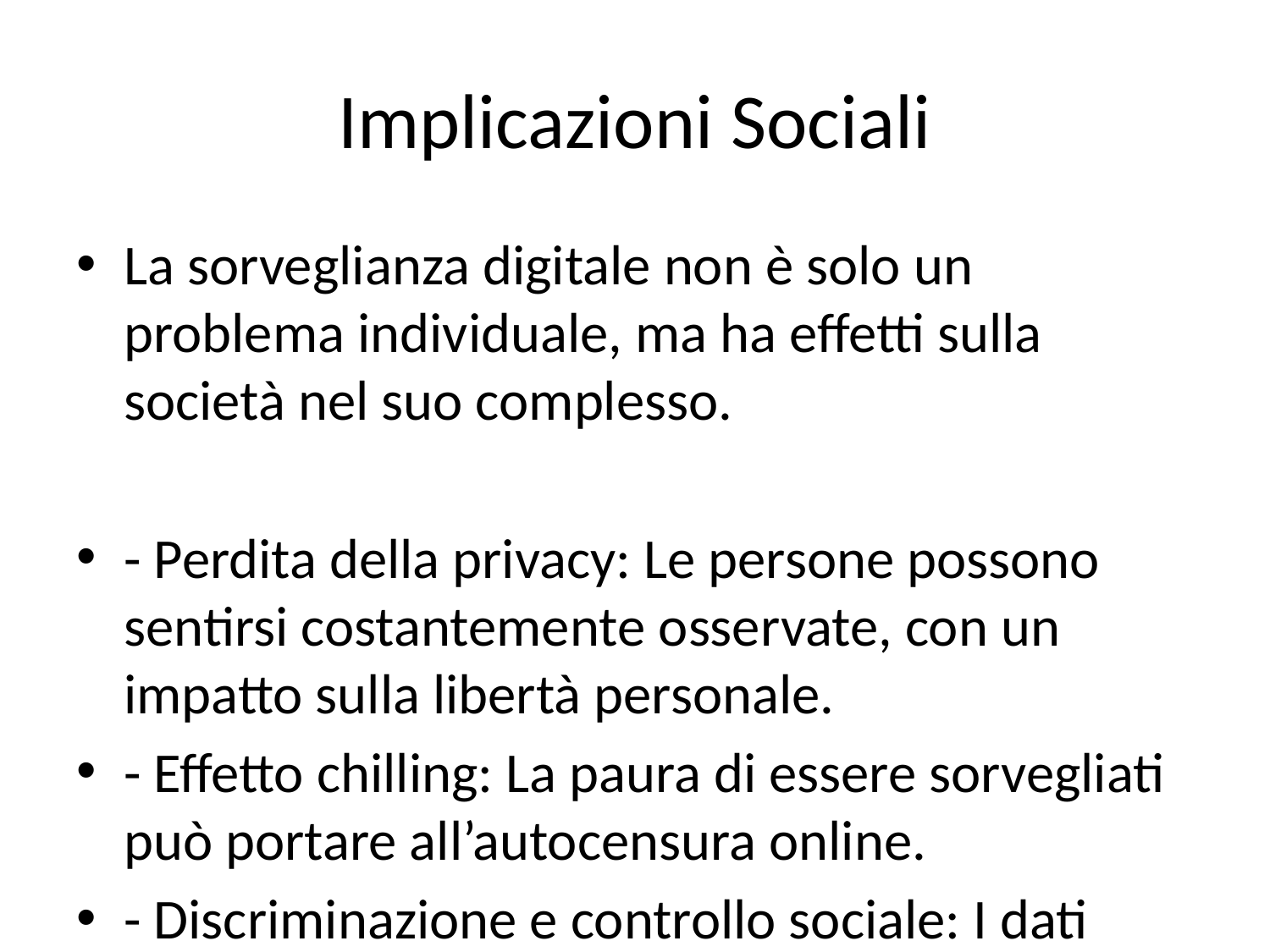

# Implicazioni Sociali
La sorveglianza digitale non è solo un problema individuale, ma ha effetti sulla società nel suo complesso.

- Perdita della privacy: Le persone possono sentirsi costantemente osservate, con un impatto sulla libertà personale.
- Effetto chilling: La paura di essere sorvegliati può portare all’autocensura online.
- Discriminazione e controllo sociale: I dati raccolti possono essere usati per discriminare gruppi di persone o per applicare forme di controllo politico.
- Manipolazione dell’opinione pubblica: I dati possono essere utilizzati per influenzare elezioni e decisioni politiche tramite propaganda mirata.